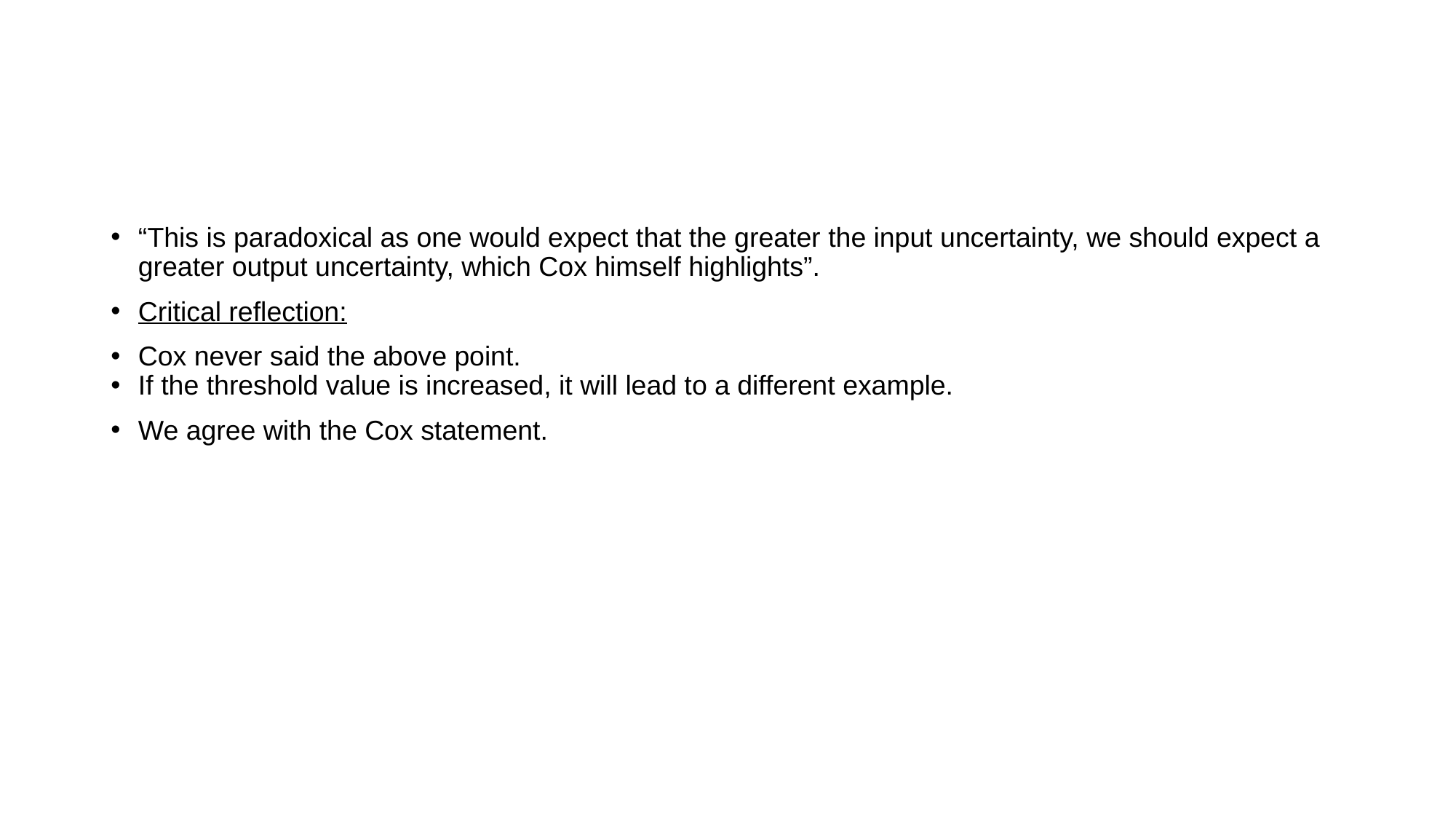

#
“This is paradoxical as one would expect that the greater the input uncertainty, we should expect a greater output uncertainty, which Cox himself highlights”.
Critical reflection:
Cox never said the above point.
If the threshold value is increased, it will lead to a different example.
We agree with the Cox statement.